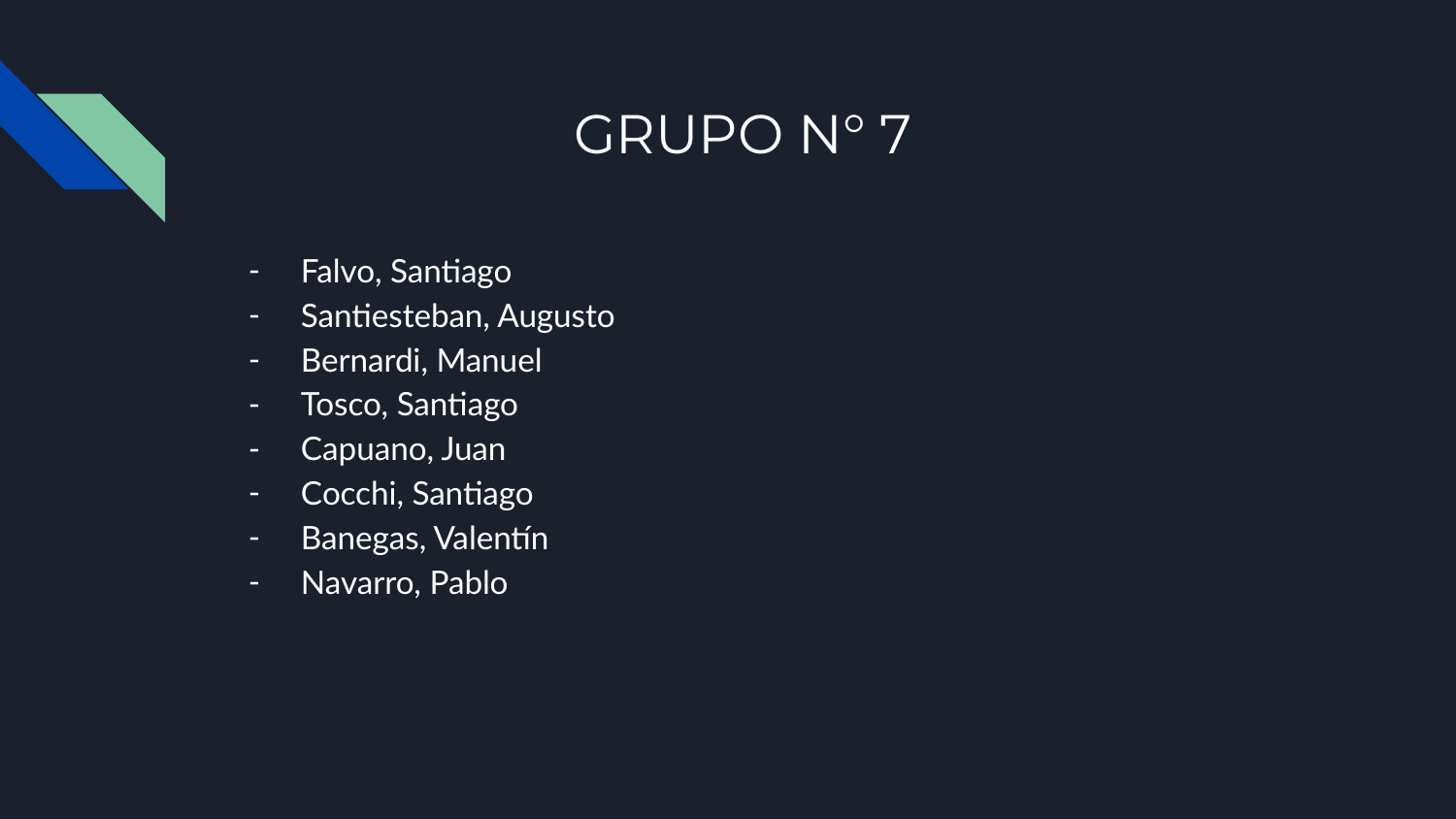

# GRUPO N° 7
Falvo, Santiago
Santiesteban, Augusto
Bernardi, Manuel
Tosco, Santiago
Capuano, Juan
Cocchi, Santiago
Banegas, Valentín
Navarro, Pablo